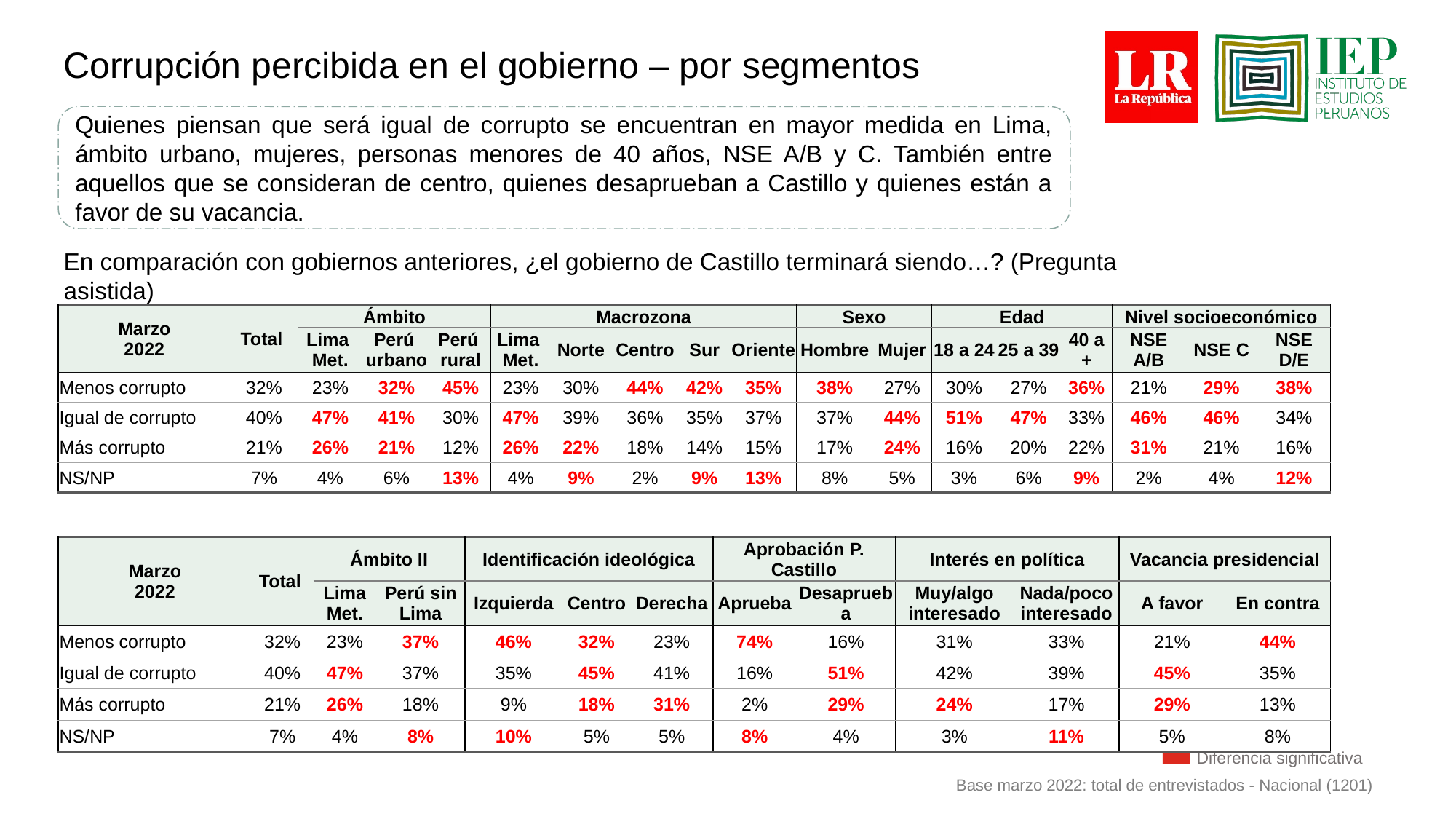

Corrupción percibida en el gobierno – por segmentos
Quienes piensan que será igual de corrupto se encuentran en mayor medida en Lima, ámbito urbano, mujeres, personas menores de 40 años, NSE A/B y C. También entre aquellos que se consideran de centro, quienes desaprueban a Castillo y quienes están a favor de su vacancia.
En comparación con gobiernos anteriores, ¿el gobierno de Castillo terminará siendo…? (Pregunta asistida)
| Marzo 2022 | Total | Ámbito |  |  | Macrozona |  |  |  |  | Sexo |  | Edad |  |  | Nivel socioeconómico |  |  |
| --- | --- | --- | --- | --- | --- | --- | --- | --- | --- | --- | --- | --- | --- | --- | --- | --- | --- |
|  |  | Lima Met. | Perú urbano | Perú rural | Lima Met. | Norte | Centro | Sur | Oriente | Hombre | Mujer | 18 a 24 | 25 a 39 | 40 a + | NSE A/B | NSE C | NSE D/E |
| Menos corrupto | 32% | 23% | 32% | 45% | 23% | 30% | 44% | 42% | 35% | 38% | 27% | 30% | 27% | 36% | 21% | 29% | 38% |
| Igual de corrupto | 40% | 47% | 41% | 30% | 47% | 39% | 36% | 35% | 37% | 37% | 44% | 51% | 47% | 33% | 46% | 46% | 34% |
| Más corrupto | 21% | 26% | 21% | 12% | 26% | 22% | 18% | 14% | 15% | 17% | 24% | 16% | 20% | 22% | 31% | 21% | 16% |
| NS/NP | 7% | 4% | 6% | 13% | 4% | 9% | 2% | 9% | 13% | 8% | 5% | 3% | 6% | 9% | 2% | 4% | 12% |
| Marzo 2022 | Total | Ámbito II |  | Identificación ideológica |  |  | Aprobación P. Castillo |  | Interés en política |  | Vacancia presidencial |  |
| --- | --- | --- | --- | --- | --- | --- | --- | --- | --- | --- | --- | --- |
|  |  | Lima Met. | Perú sin Lima | Izquierda | Centro | Derecha | Aprueba | Desaprueba | Muy/algo interesado | Nada/poco interesado | A favor | En contra |
| Menos corrupto | 32% | 23% | 37% | 46% | 32% | 23% | 74% | 16% | 31% | 33% | 21% | 44% |
| Igual de corrupto | 40% | 47% | 37% | 35% | 45% | 41% | 16% | 51% | 42% | 39% | 45% | 35% |
| Más corrupto | 21% | 26% | 18% | 9% | 18% | 31% | 2% | 29% | 24% | 17% | 29% | 13% |
| NS/NP | 7% | 4% | 8% | 10% | 5% | 5% | 8% | 4% | 3% | 11% | 5% | 8% |
 Diferencia significativa